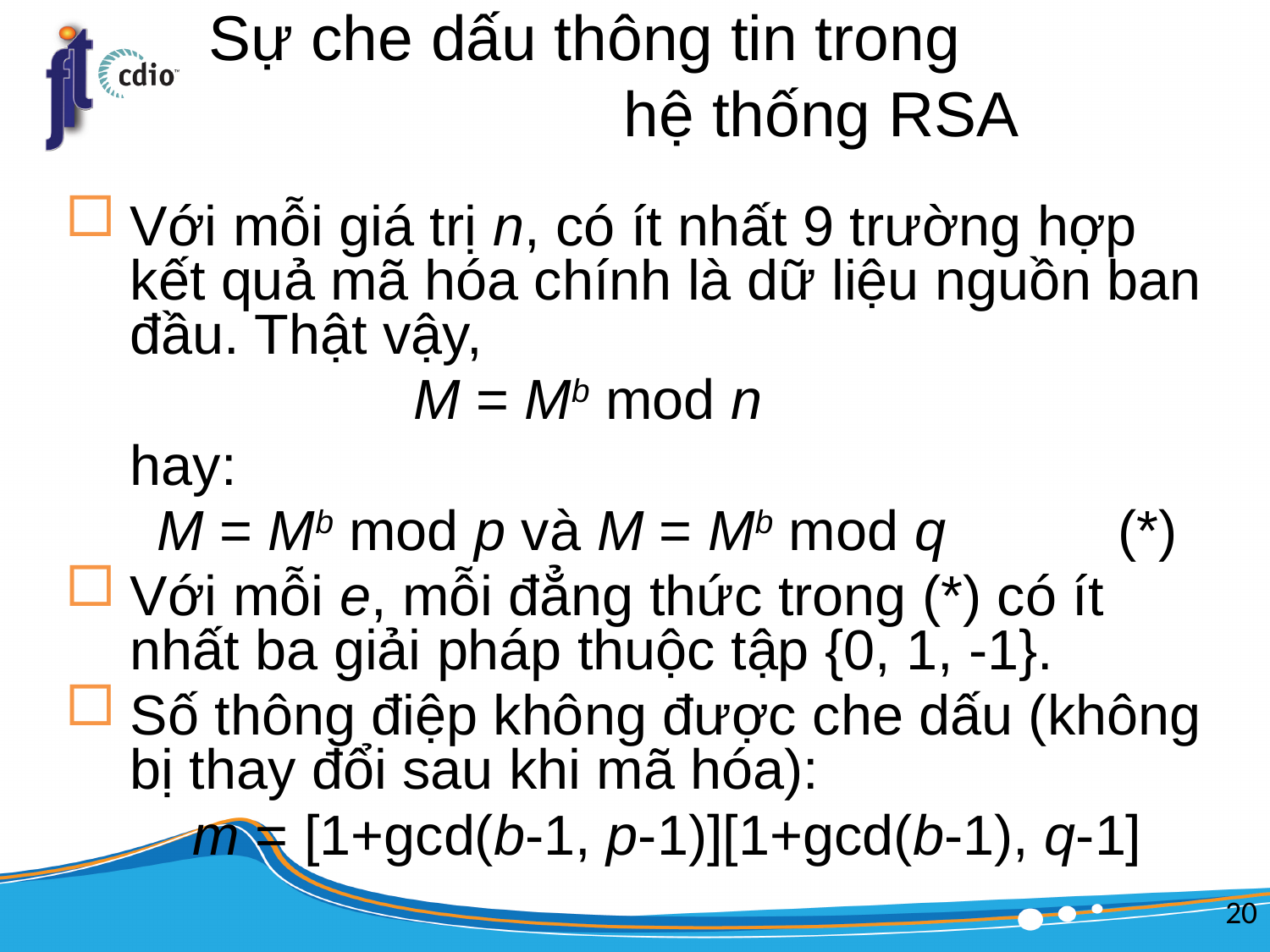

# Sự che dấu thông tin trong                            hệ thống RSA
Với mỗi giá trị n, có ít nhất 9 trường hợp kết quả mã hóa chính là dữ liệu nguồn ban đầu. Thật vậy,
	M = Mb mod n
	hay:
	M = Mb mod p và M = Mb mod q           (*)
Với mỗi e, mỗi đẳng thức trong (*) có ít nhất ba giải pháp thuộc tập {0, 1, -1}.
Số thông điệp không được che dấu (không bị thay đổi sau khi mã hóa):
	m = [1+gcd(b-1, p-1)][1+gcd(b-1), q-1]
20